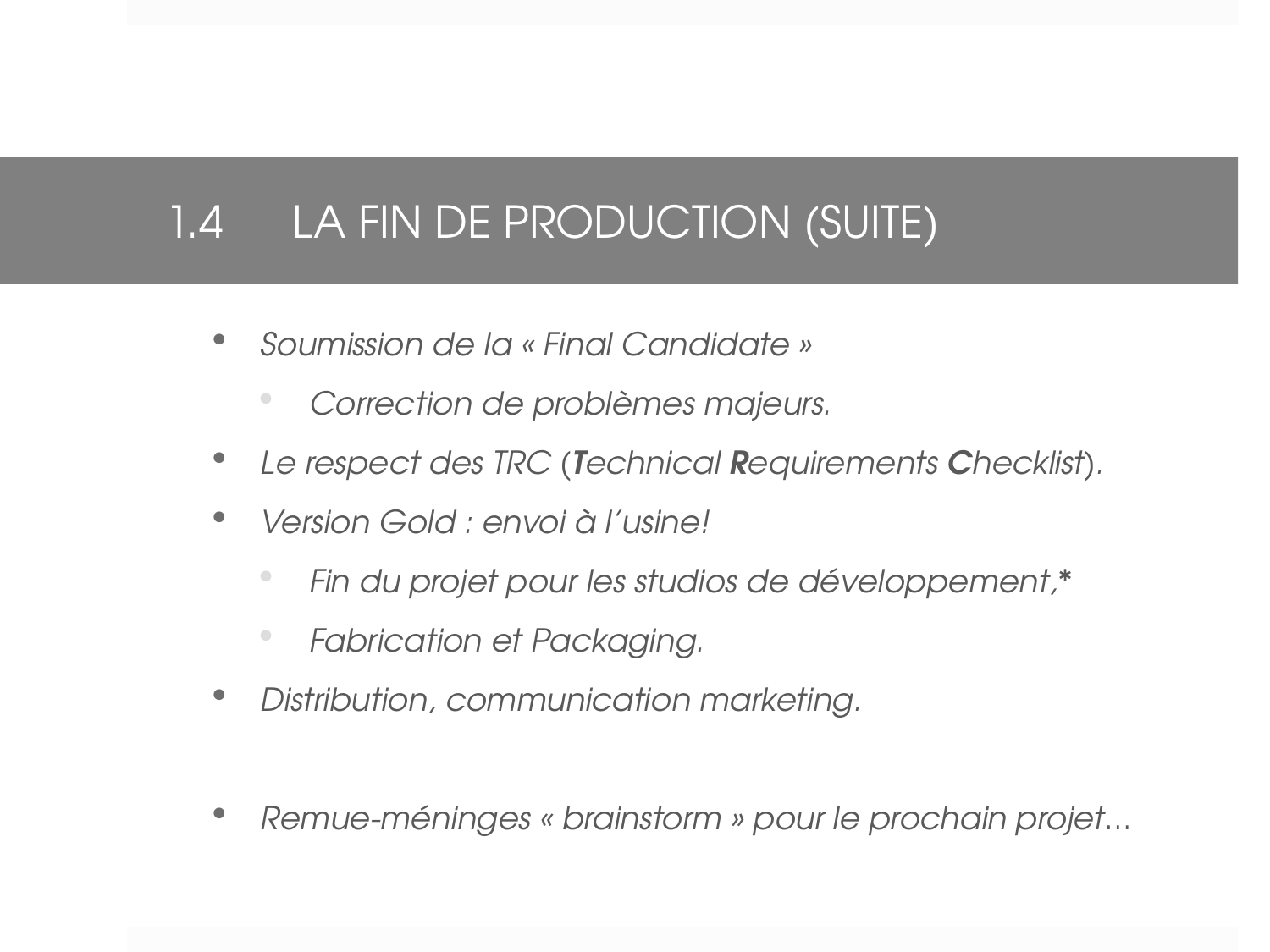

1.4	La fin de production (suite)
Soumission de la « Final Candidate »
Correction de problèmes majeurs.
Le respect des TRC (Technical Requirements Checklist).
Version Gold : envoi à l’usine!
Fin du projet pour les studios de développement,*
Fabrication et Packaging.
Distribution, communication marketing.

Remue-méninges « brainstorm » pour le prochain projet…